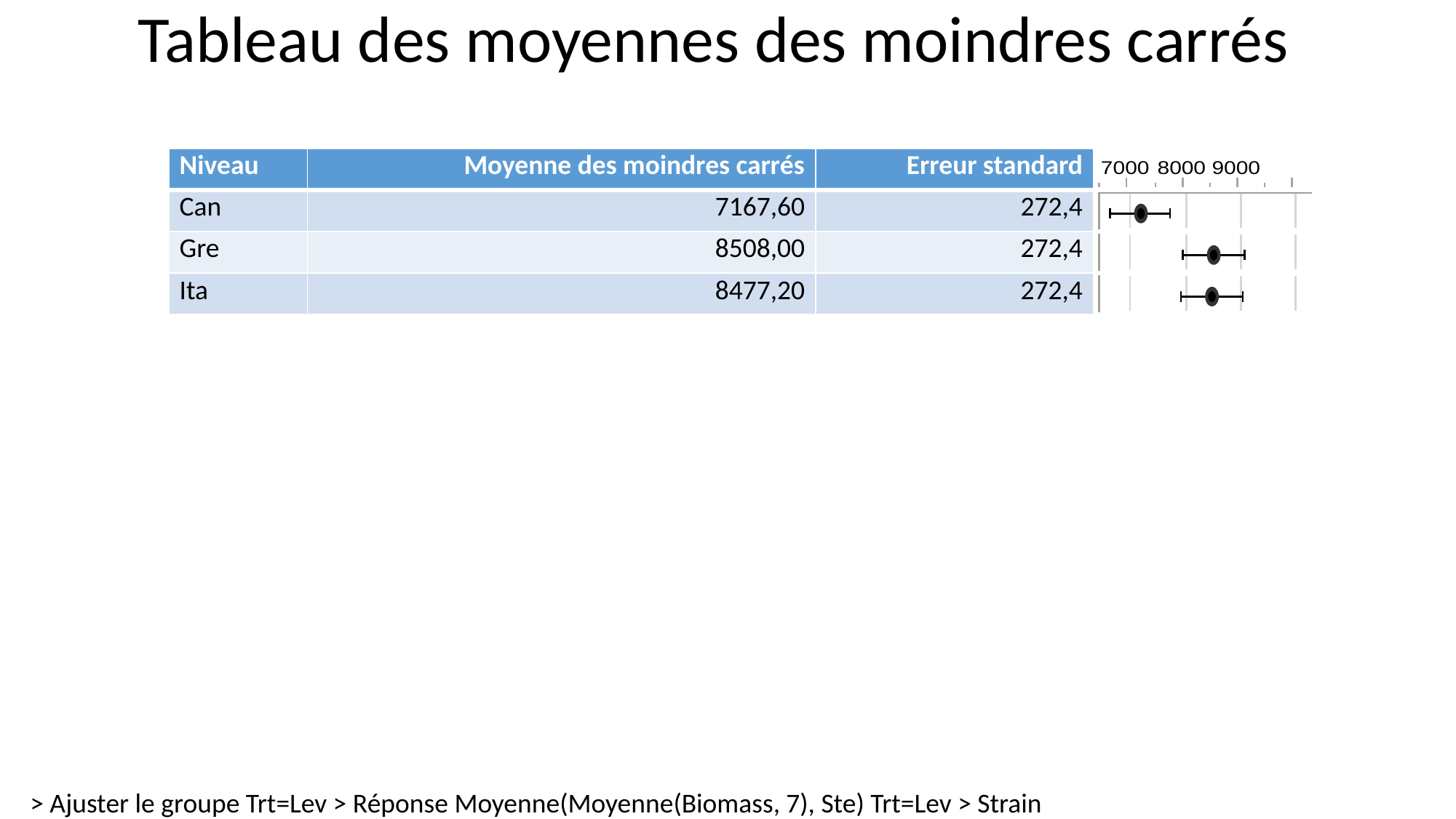

# Tableau des moyennes des moindres carrés
| Niveau | Moyenne des moindres carrés | Erreur standard |  |
| --- | --- | --- | --- |
| Can | 7167,60 | 272,4 |  |
| Gre | 8508,00 | 272,4 |  |
| Ita | 8477,20 | 272,4 |  |
> Ajuster le groupe Trt=Lev > Réponse Moyenne(Moyenne(Biomass, 7), Ste) Trt=Lev > Strain